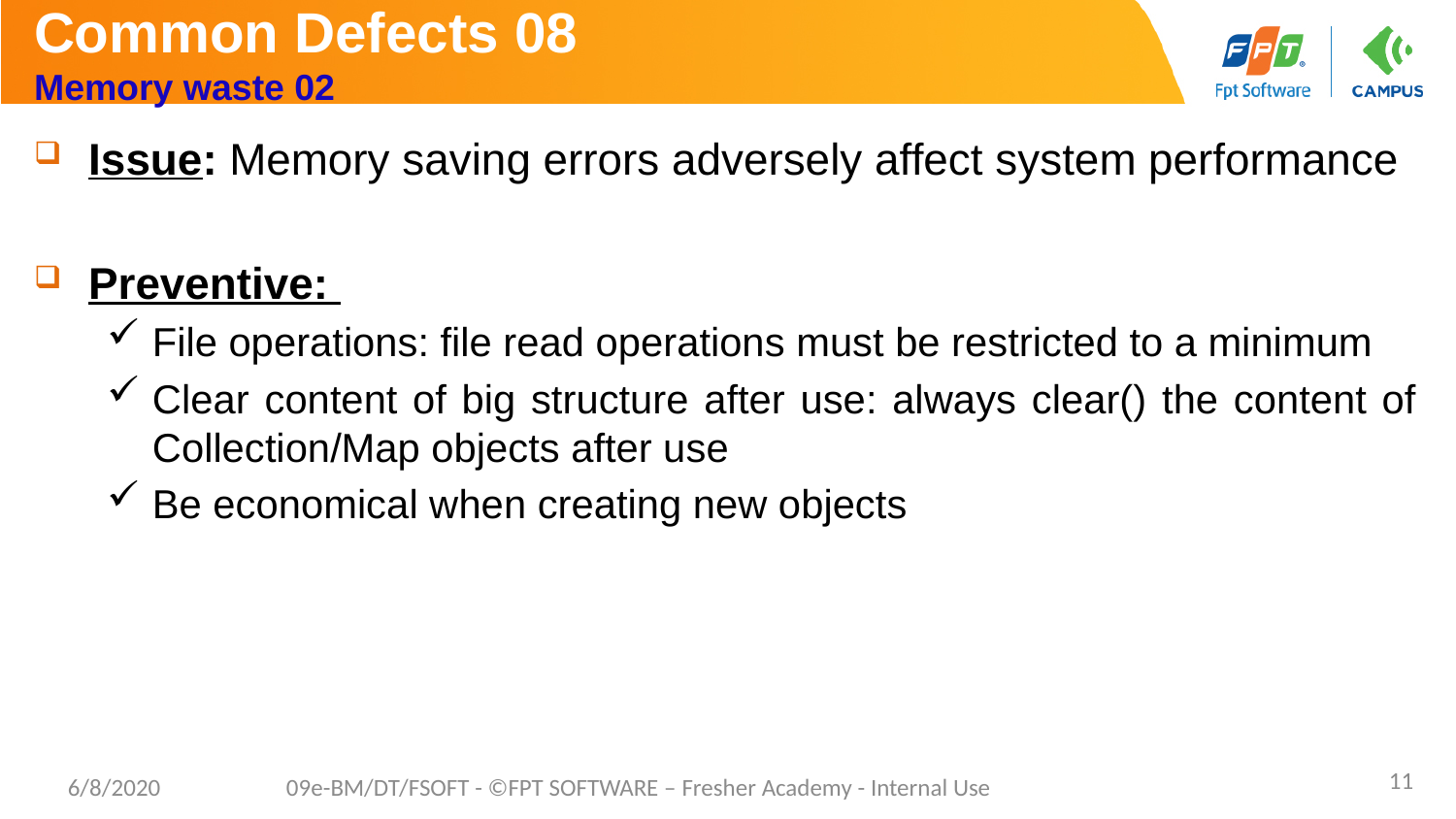

# Common Defects 08 Memory waste 02
Issue: Memory saving errors adversely affect system performance

Preventive:
File operations: file read operations must be restricted to a minimum
Clear content of big structure after use: always clear() the content of Collection/Map objects after use
Be economical when creating new objects

11
6/8/2020
09e-BM/DT/FSOFT - ©FPT SOFTWARE – Fresher Academy - Internal Use